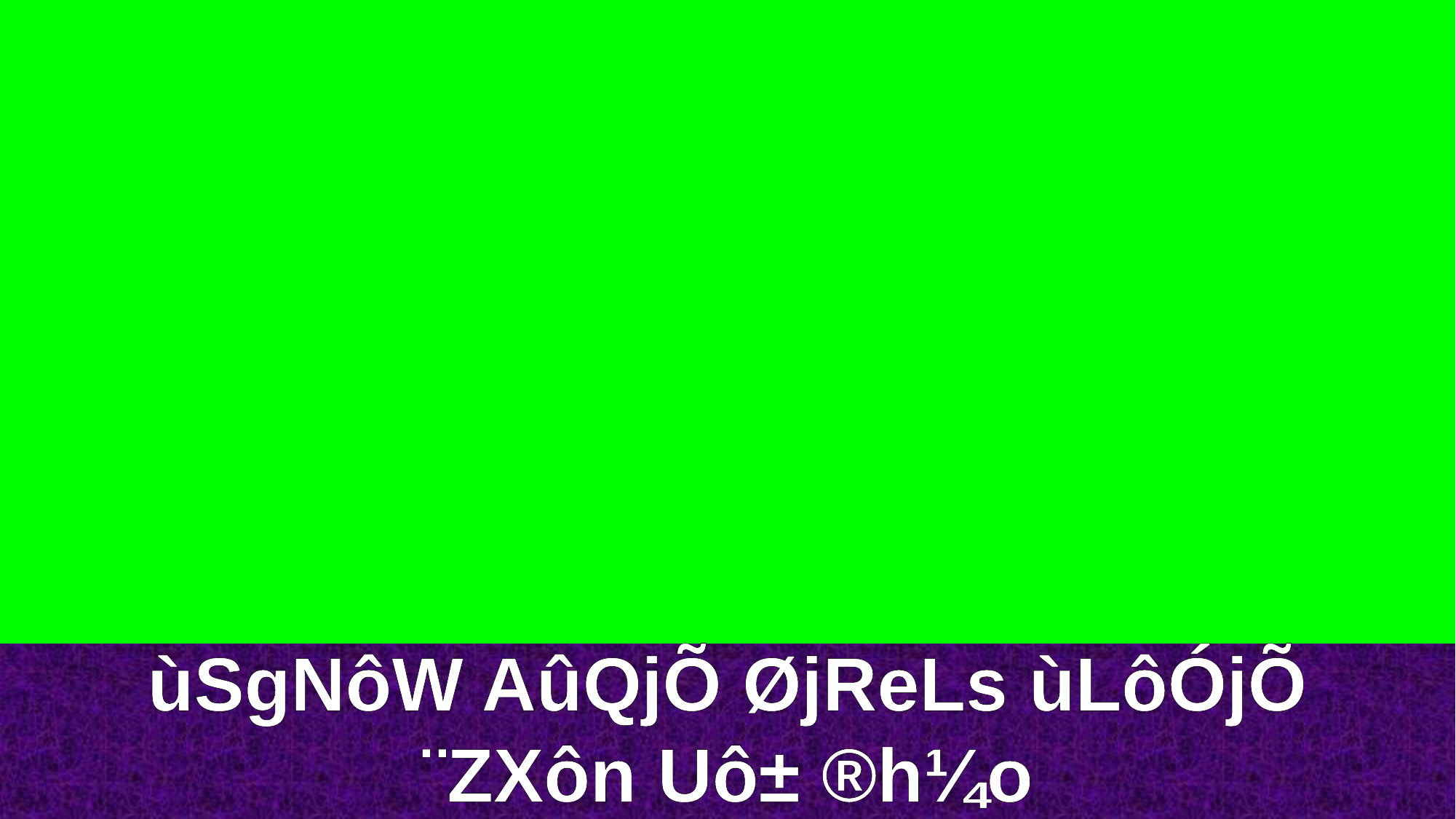

ùSgNôW AûQjÕ ØjReLs ùLôÓjÕ
¨ZXôn Uô± ®h¼o